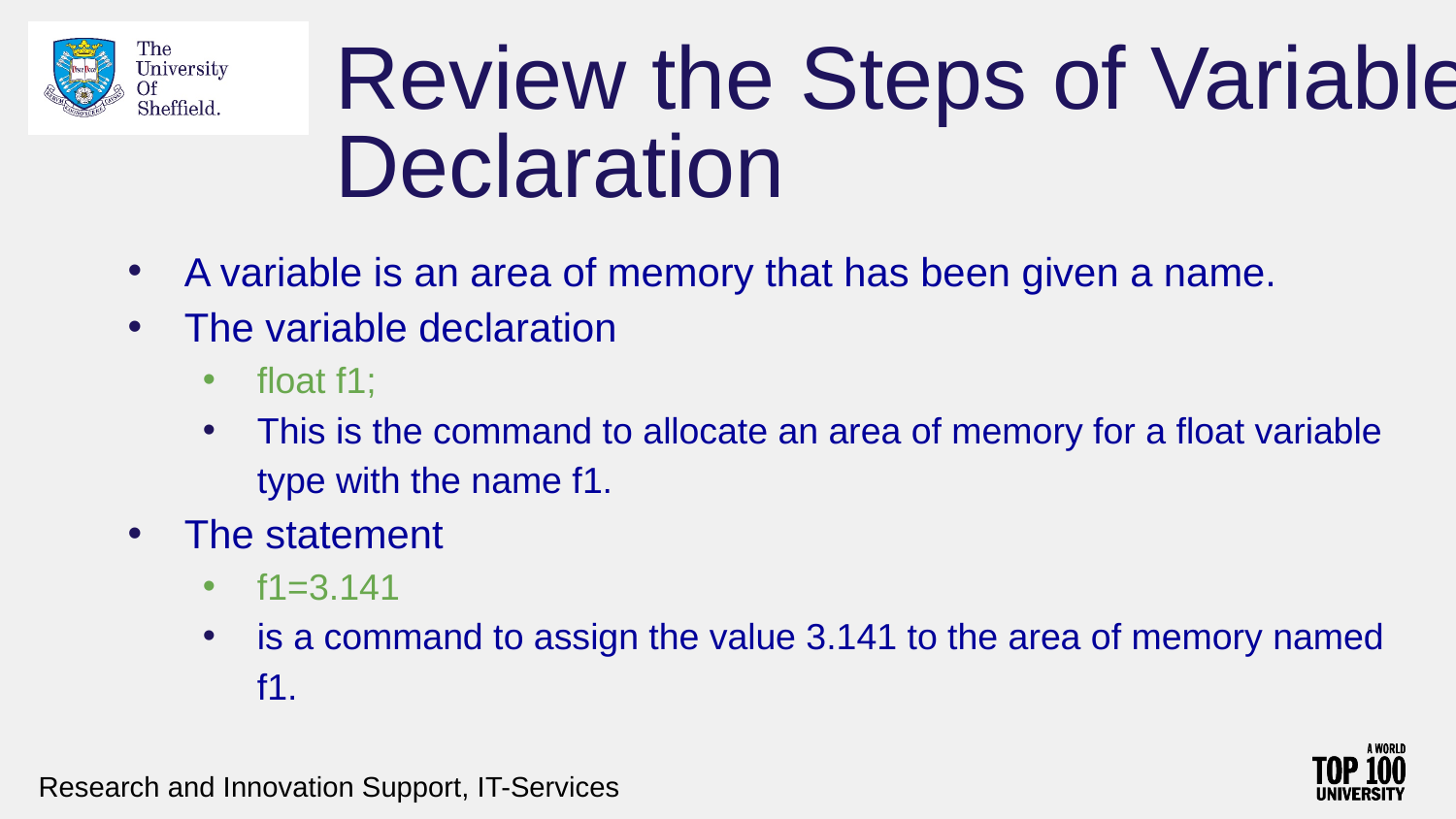

# Review the Steps of Variable Declaration
A variable is an area of memory that has been given a name.
The variable declaration
float f1;
This is the command to allocate an area of memory for a float variable type with the name f1.
The statement
f1=3.141
is a command to assign the value 3.141 to the area of memory named f1.